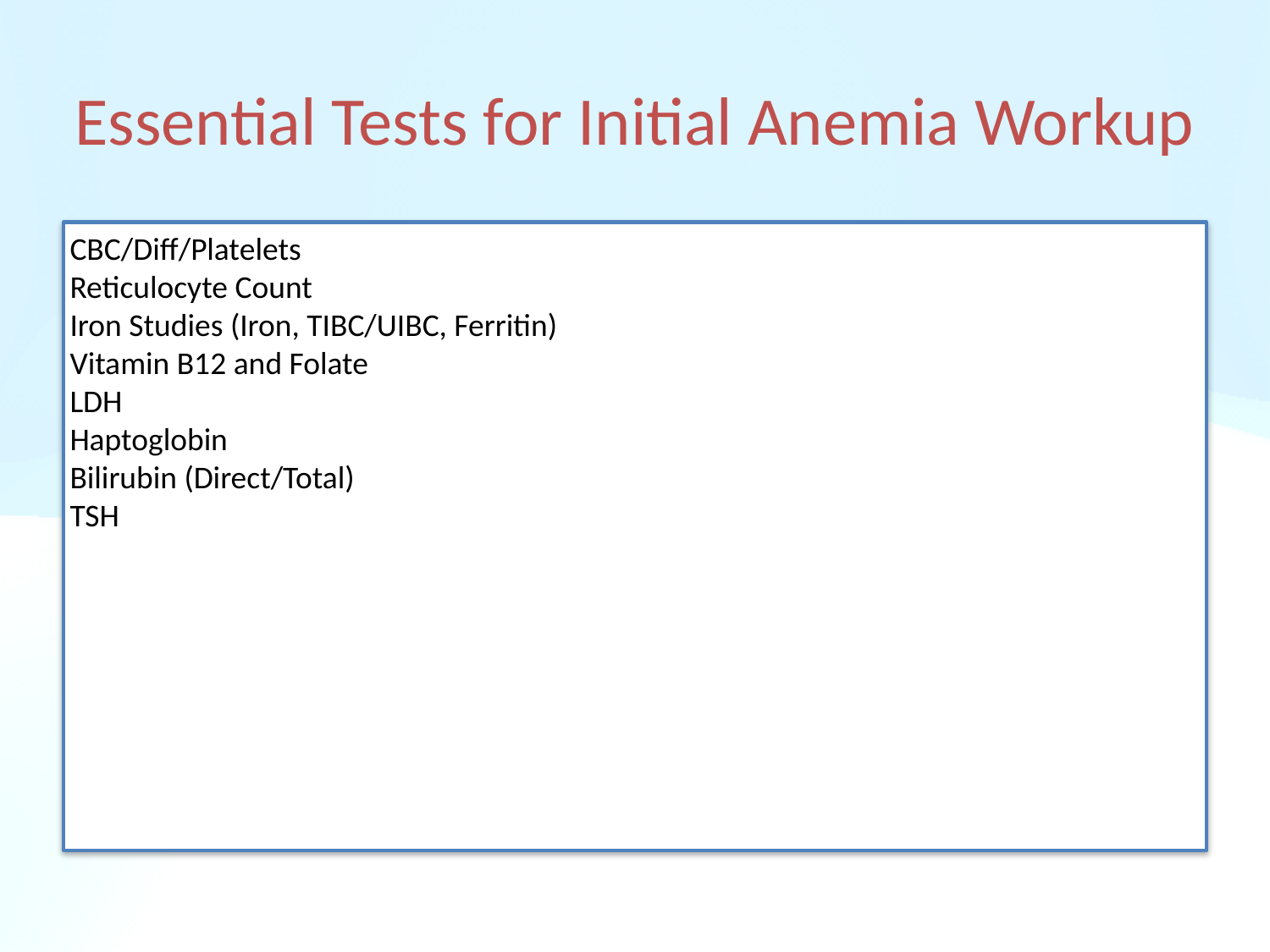

# Essential Tests for Initial Anemia Workup
CBC/Diff/Platelets
Reticulocyte Count
Iron Studies (Iron, TIBC/UIBC, Ferritin)
Vitamin B12 and Folate
LDH
Haptoglobin
Bilirubin (Direct/Total)
TSH